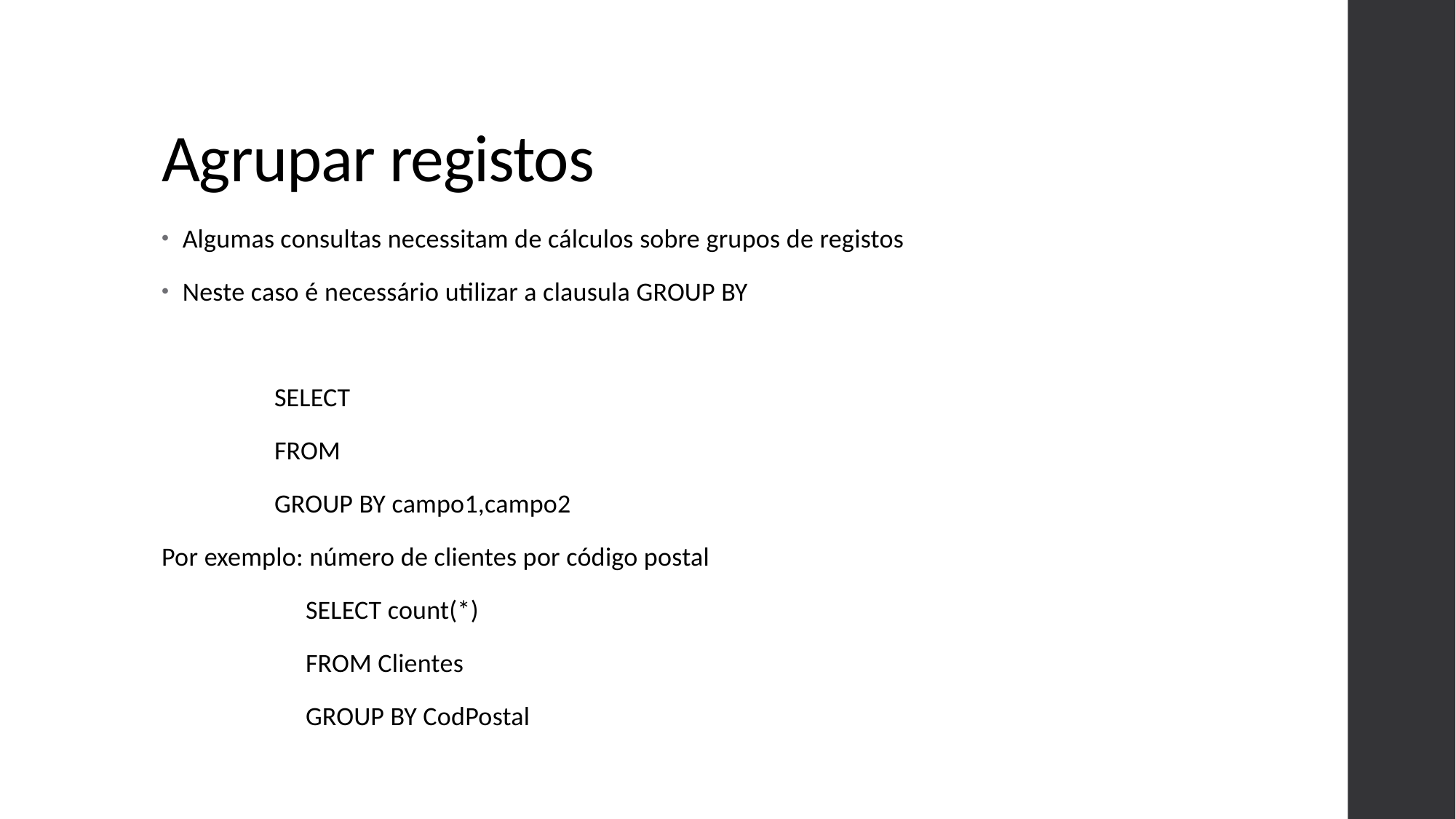

# Agrupar registos
Algumas consultas necessitam de cálculos sobre grupos de registos
Neste caso é necessário utilizar a clausula GROUP BY

SELECT
FROM
GROUP BY campo1,campo2
Por exemplo: número de clientes por código postal
SELECT count(*)
FROM Clientes
GROUP BY CodPostal